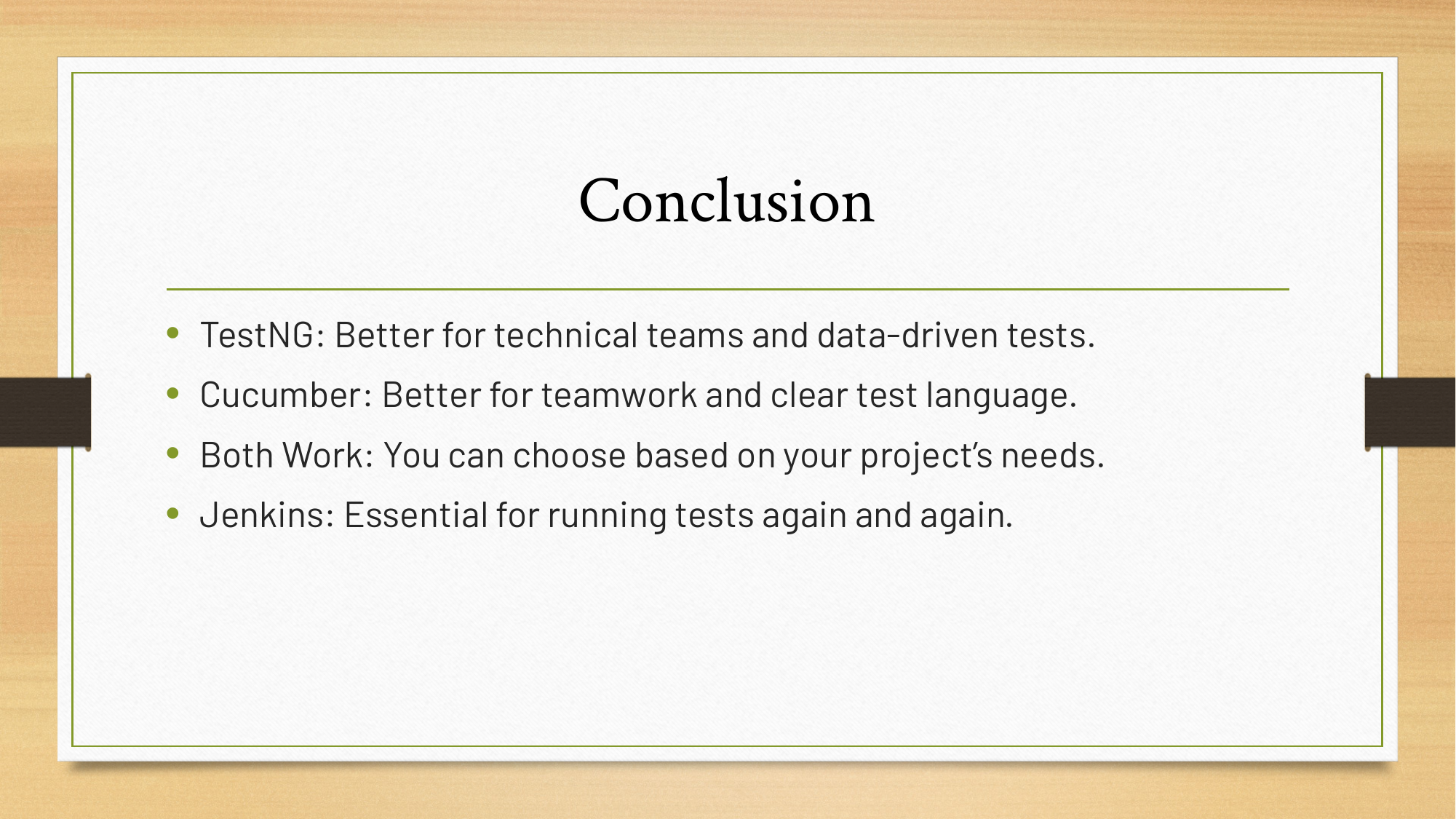

# Conclusion
TestNG: Better for technical teams and data-driven tests.
Cucumber: Better for teamwork and clear test language.
Both Work: You can choose based on your project’s needs.
Jenkins: Essential for running tests again and again.